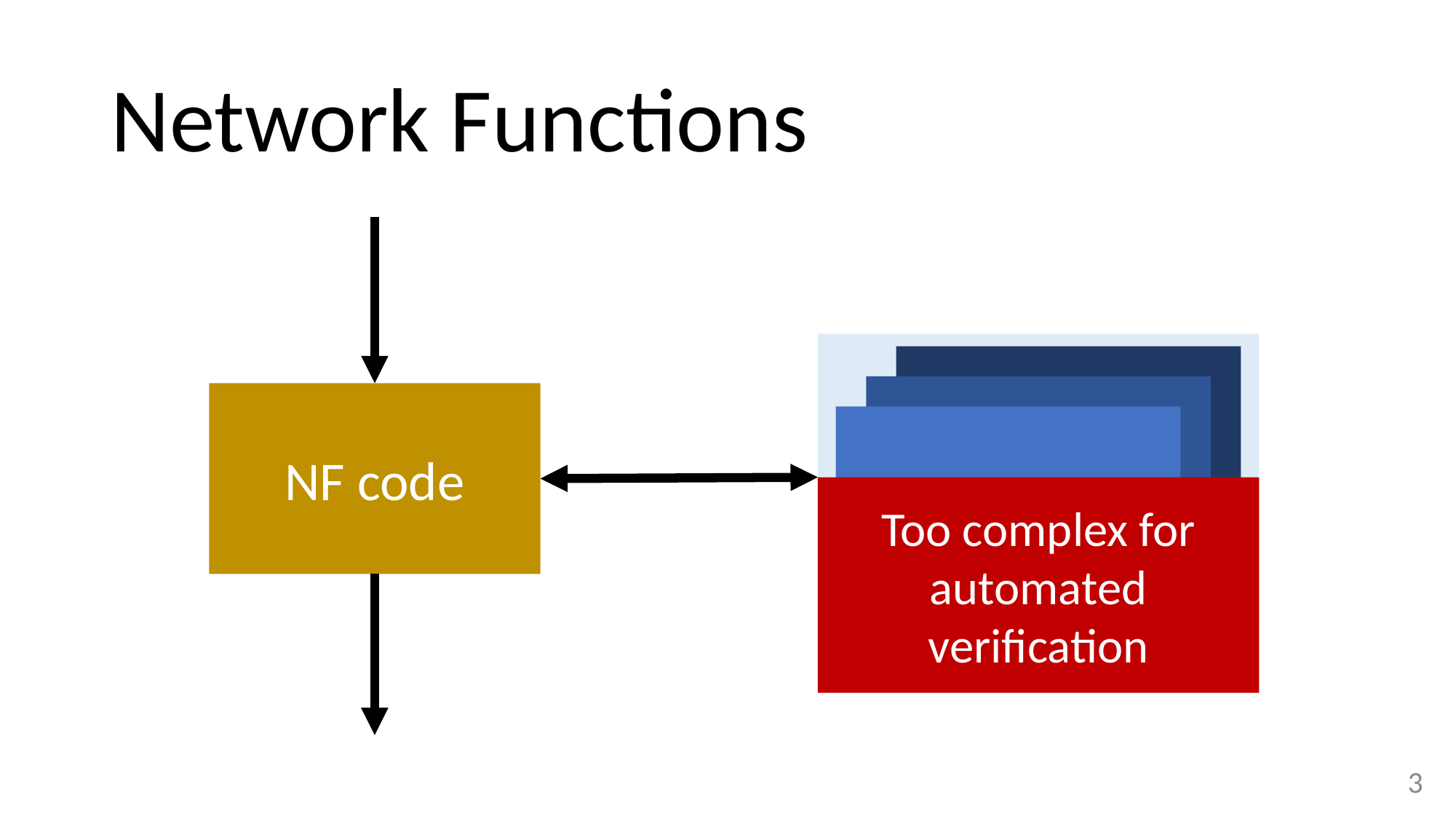

# Network Functions

Data struct 1
Data structures
NF code
Too complex for automated verification
3